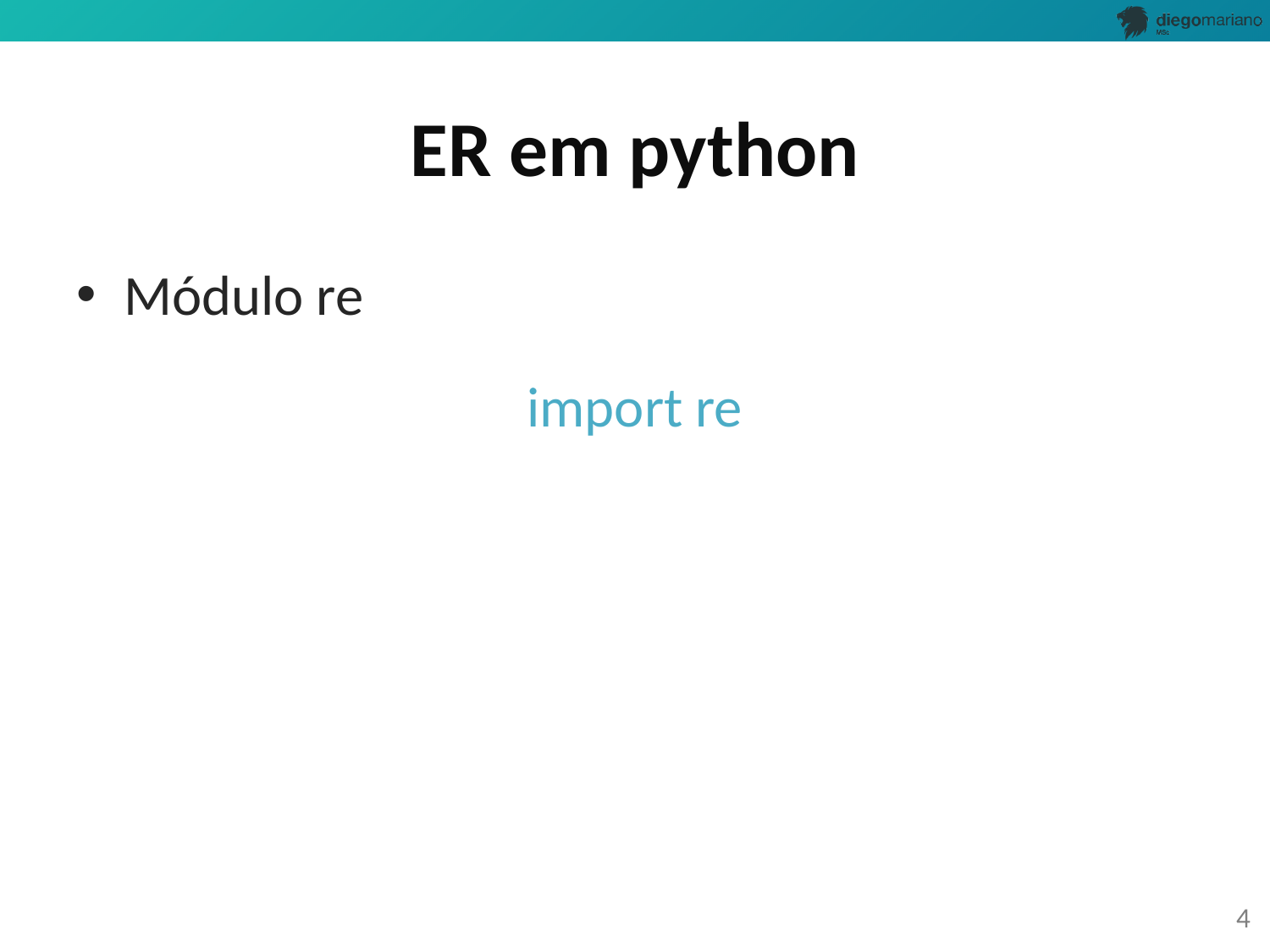

# ER em python
Módulo re
import re
4